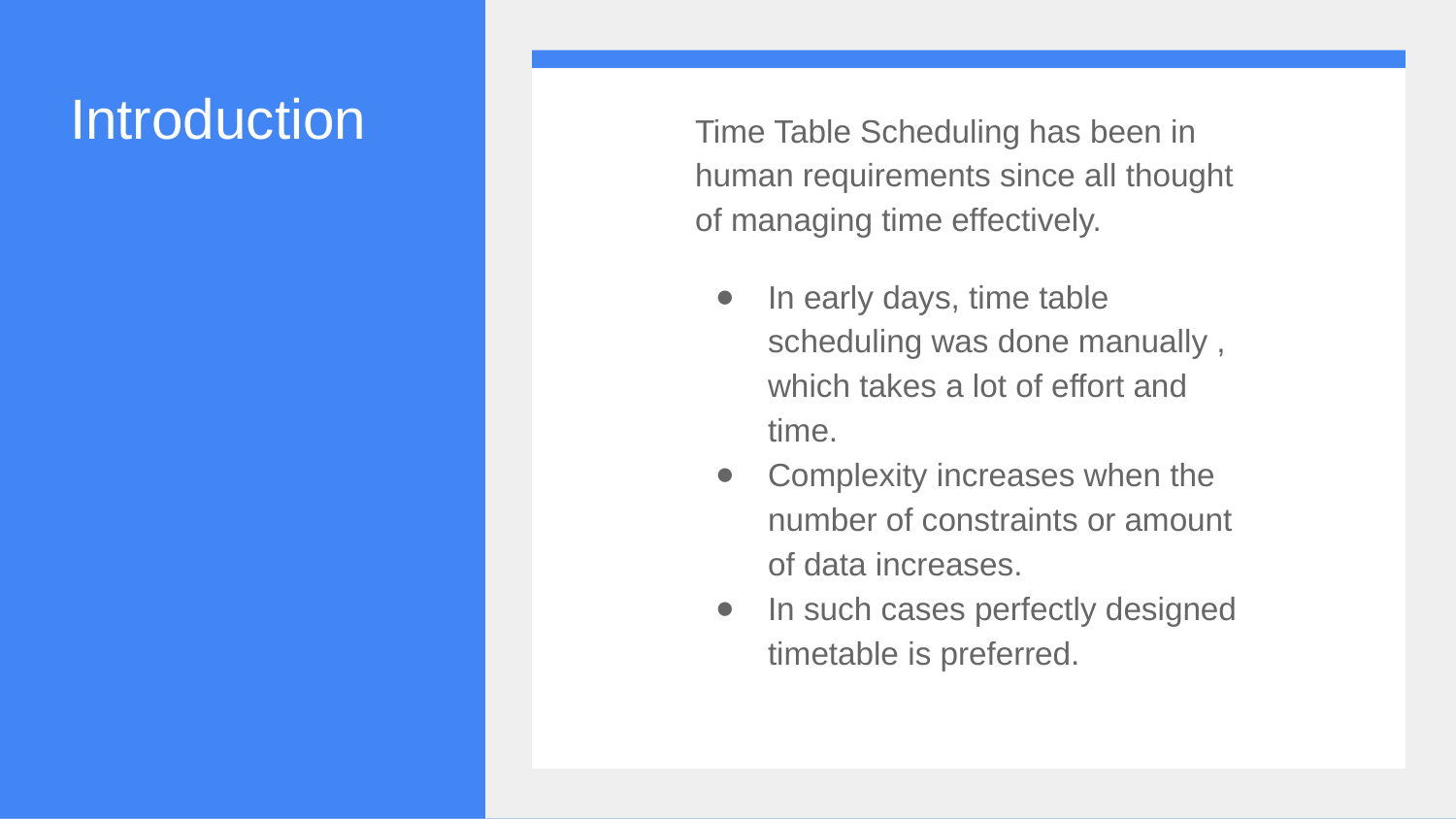

# Introduction

Time Table Scheduling has been in human requirements since all thought of managing time effectively.
In early days, time table scheduling was done manually , which takes a lot of effort and time.
Complexity increases when the number of constraints or amount of data increases.
In such cases perfectly designed timetable is preferred.